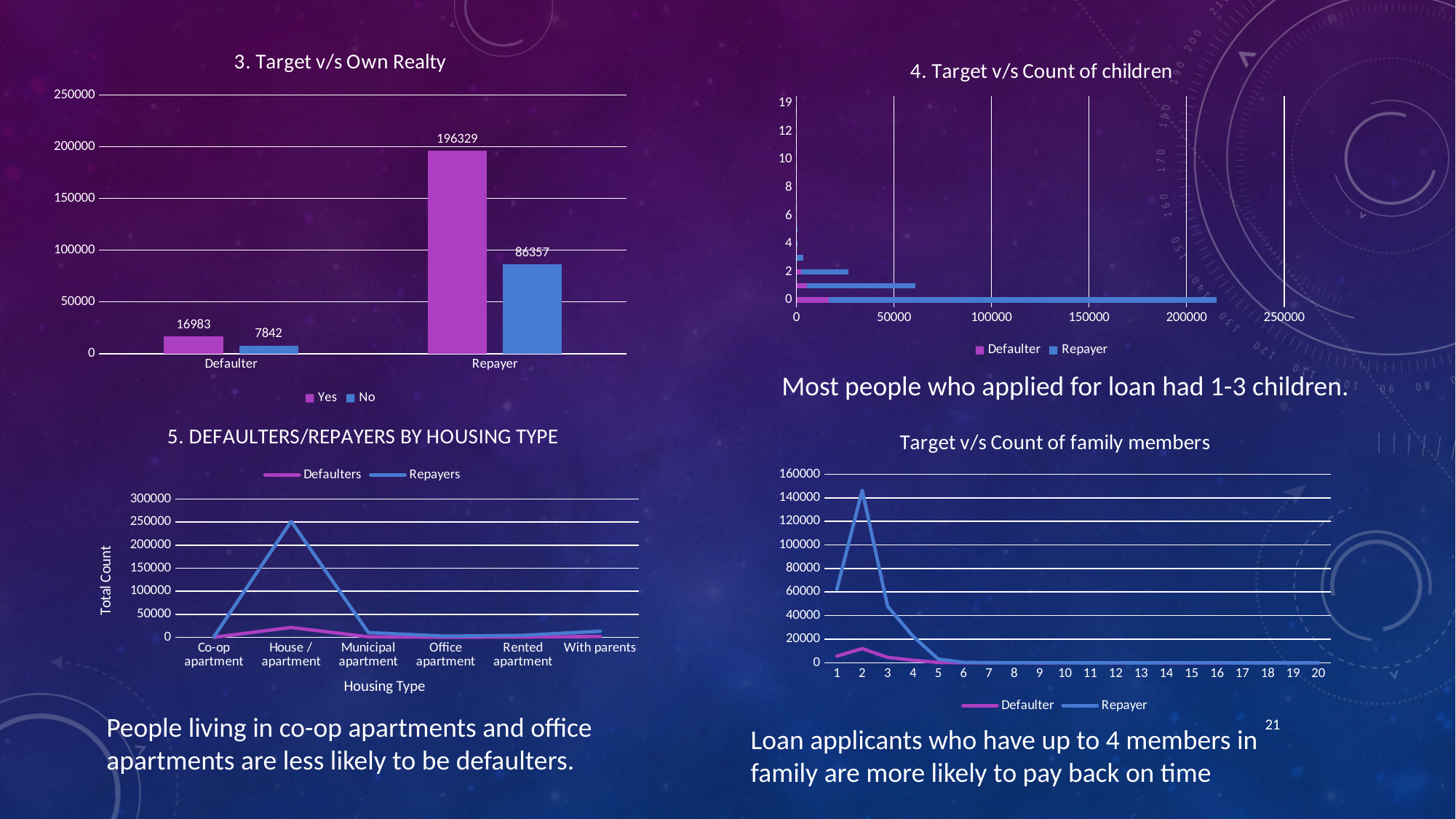

### Chart: 3. Target v/s Own Realty

| Category | Yes | No |
|---|---|---|
| Defaulter | 16983.0 | 7842.0 |
| Repayer | 196329.0 | 86357.0 |

### Chart: 4. Target v/s Count of children

| Category | Defaulter | Repayer |
|---|---|---|
| 0 | 16609.0 | 198762.0 |
| 1 | 5454.0 | 55665.0 |
| 2 | 2333.0 | 24416.0 |
| 3 | 358.0 | 3359.0 |
| 4 | 55.0 | 374.0 |
| 5 | 7.0 | 77.0 |
| 6 | 6.0 | 15.0 |
| 7 | 0.0 | 7.0 |
| 8 | 0.0 | 2.0 |
| 9 | 2.0 | 0.0 |
| 10 | 0.0 | 2.0 |
| 11 | 1.0 | 0.0 |
| 12 | 0.0 | 2.0 |
| 14 | 0.0 | 3.0 |
| 19 | 0.0 | 2.0 |
Most people who applied for loan had 1-3 children.

### Chart: 5. DEFAULTERS/REPAYERS BY HOUSING TYPE

| Category | Defaulters | Repayers |
|---|---|---|
| Co-op apartment | 89.0 | 1033.0 |
| House / apartment | 21272.0 | 251596.0 |
| Municipal apartment | 955.0 | 10228.0 |
| Office apartment | 172.0 | 2445.0 |
| Rented apartment | 601.0 | 4280.0 |
| With parents | 1736.0 | 13104.0 |

### Chart: Target v/s Count of family members

| Category | Defaulter | Repayer |
|---|---|---|
| 1 | 5675.0 | 62172.0 |
| 2 | 12009.0 | 146348.0 |
| 3 | 4608.0 | 47993.0 |
| 4 | 2136.0 | 22561.0 |
| 5 | 327.0 | 3151.0 |
| 6 | 55.0 | 353.0 |
| 7 | 6.0 | 75.0 |
| 8 | 6.0 | 14.0 |
| 9 | 0.0 | 6.0 |
| 10 | 1.0 | 2.0 |
| 11 | 1.0 | 0.0 |
| 12 | 0.0 | 2.0 |
| 13 | 1.0 | 0.0 |
| 14 | 0.0 | 2.0 |
| 15 | 0.0 | 1.0 |
| 16 | 0.0 | 2.0 |
| 17 | 0.0 | 0.0 |
| 18 | 0.0 | 0.0 |
| 19 | 0.0 | 0.0 |
| 20 | 0.0 | 2.0 |
21
People living in co-op apartments and office apartments are less likely to be defaulters.
Loan applicants who have up to 4 members in family are more likely to pay back on time